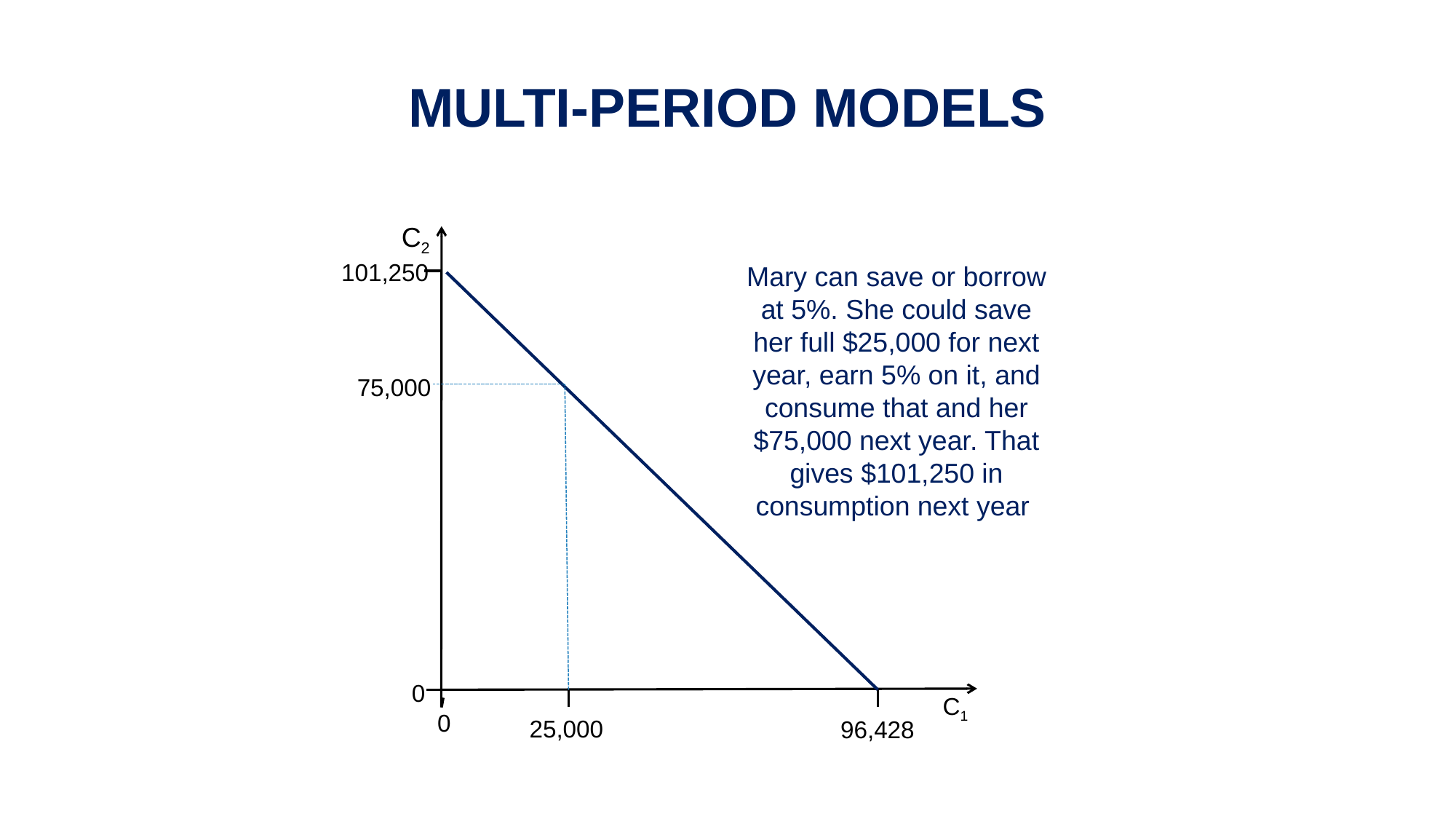

# Multi-period Models
C2
0
0
96,428
101,250
Mary can save or borrow at 5%. She could save her full $25,000 for next year, earn 5% on it, and consume that and her $75,000 next year. That gives $101,250 in consumption next year
75,000
C1
25,000